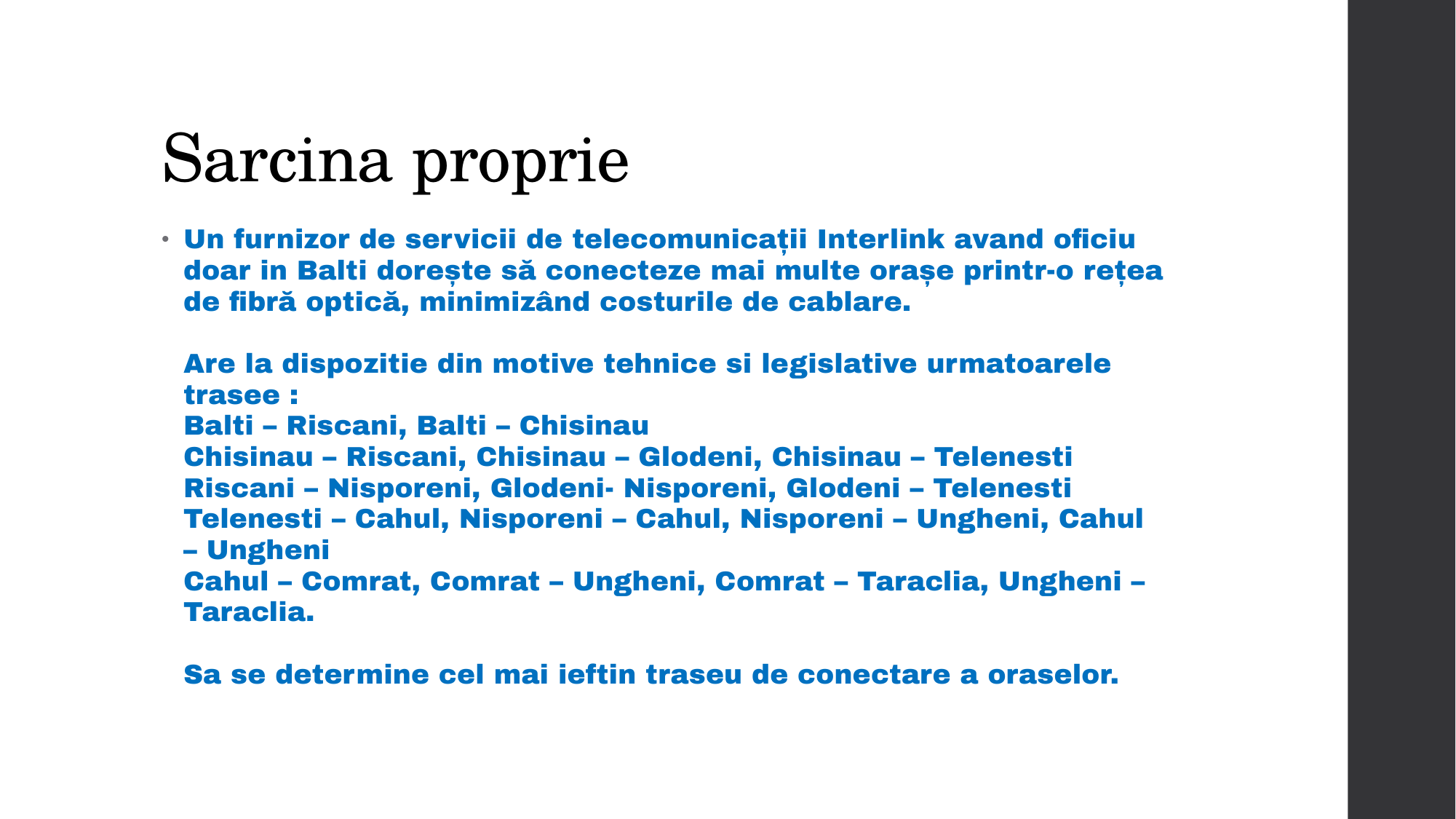

# Sarcina proprie
Un furnizor de servicii de telecomunicații Interlink avand oficiu doar in Balti dorește să conecteze mai multe orașe printr-o rețea de fibră optică, minimizând costurile de cablare.
Are la dispozitie din motive tehnice si legislative urmatoarele trasee :
Balti – Riscani, Balti – Chisinau
Chisinau – Riscani, Chisinau – Glodeni, Chisinau – Telenesti
Riscani – Nisporeni, Glodeni- Nisporeni, Glodeni – Telenesti
Telenesti – Cahul, Nisporeni – Cahul, Nisporeni – Ungheni, Cahul – Ungheni
Cahul – Comrat, Comrat – Ungheni, Comrat – Taraclia, Ungheni – Taraclia.
Sa se determine cel mai ieftin traseu de conectare a oraselor.